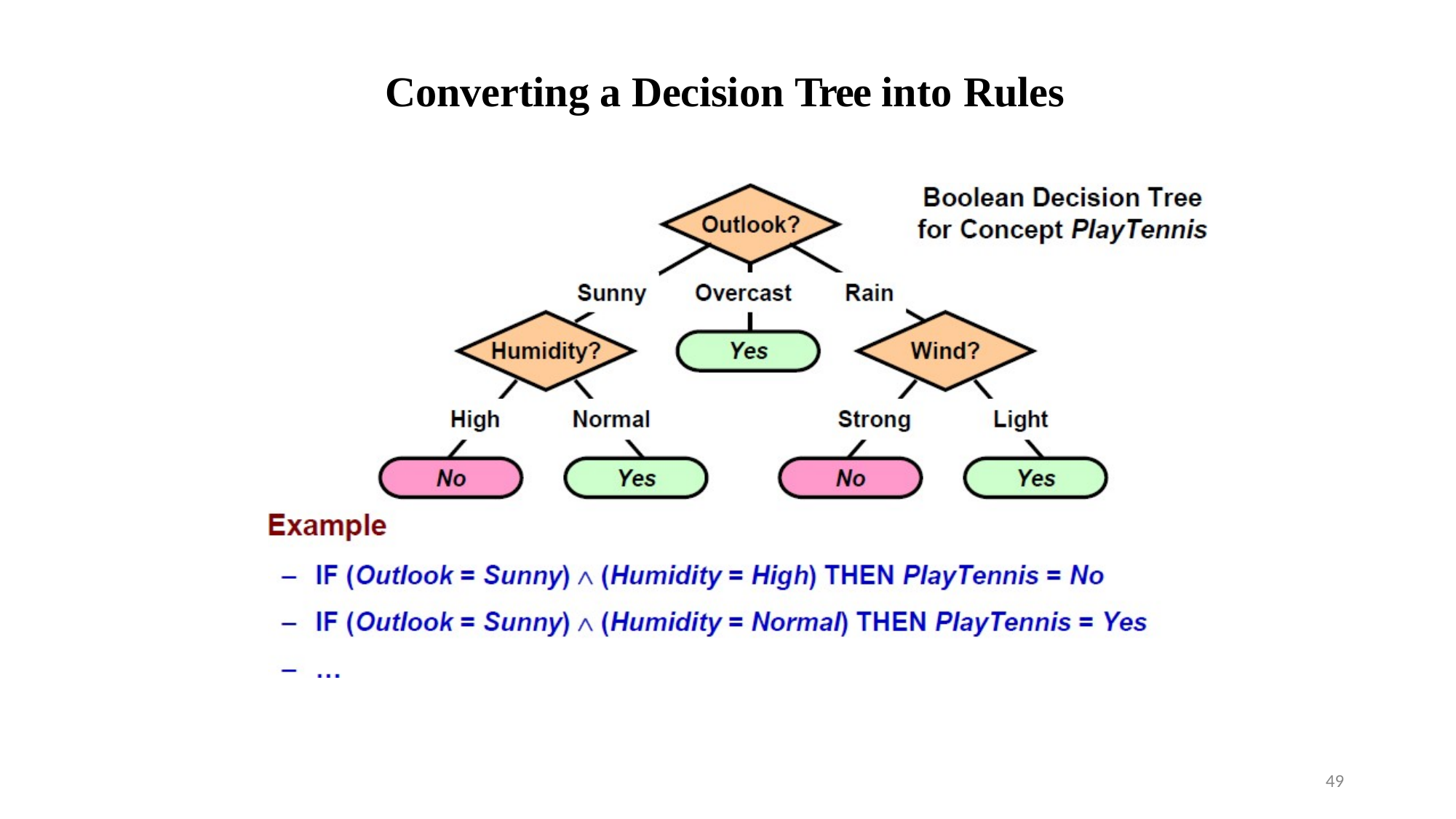

# Converting a Decision Tree into Rules

49